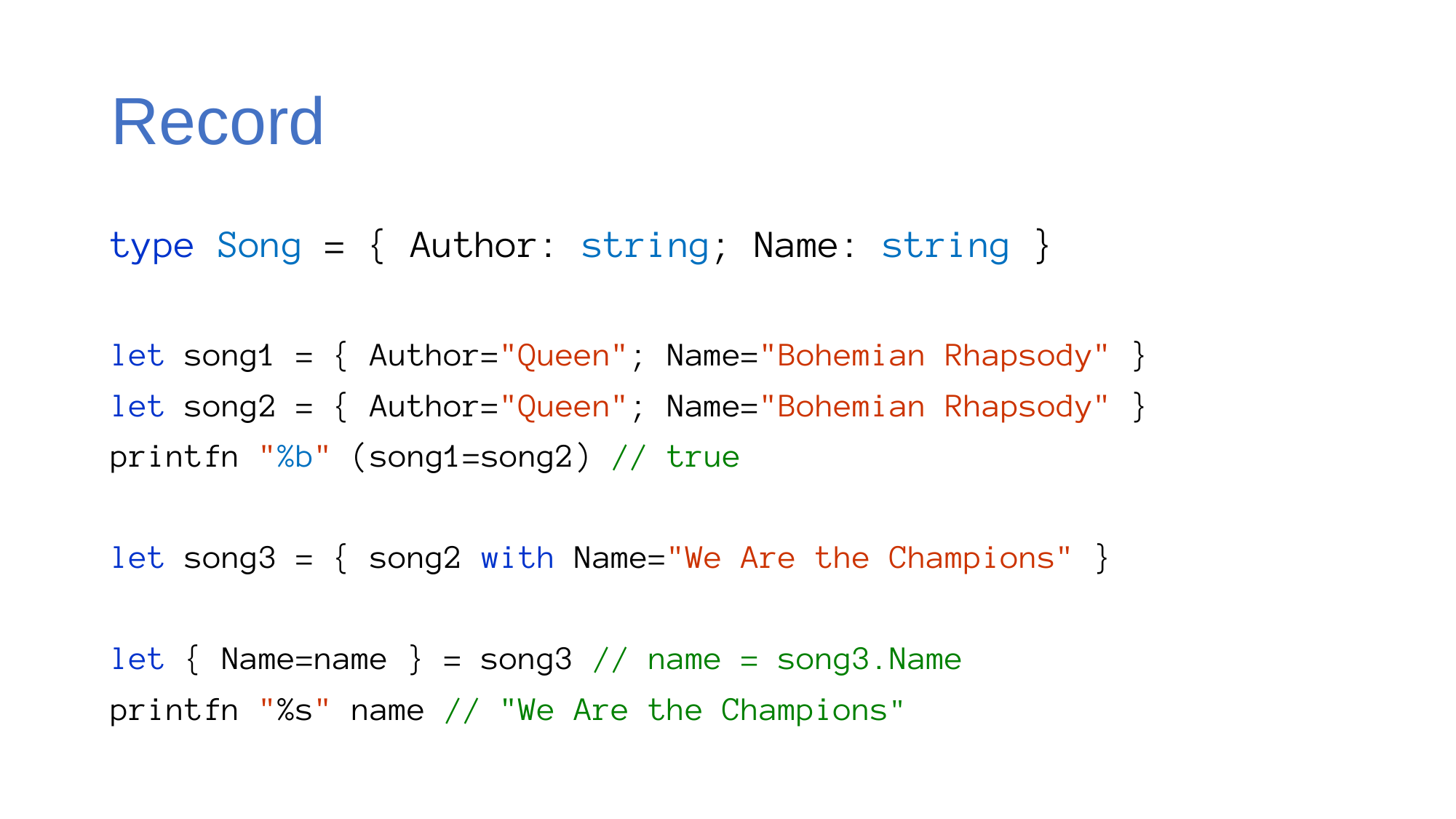

# Record
type Song = { Author: string; Name: string }

let song1 = { Author="Queen"; Name="Bohemian Rhapsody" }
let song2 = { Author="Queen"; Name="Bohemian Rhapsody" }
printfn "%b" (song1=song2) // true

let song3 = { song2 with Name="We Are the Champions" }

let { Name=name } = song3 // name = song3.Name
printfn "%s" name // "We Are the Champions"